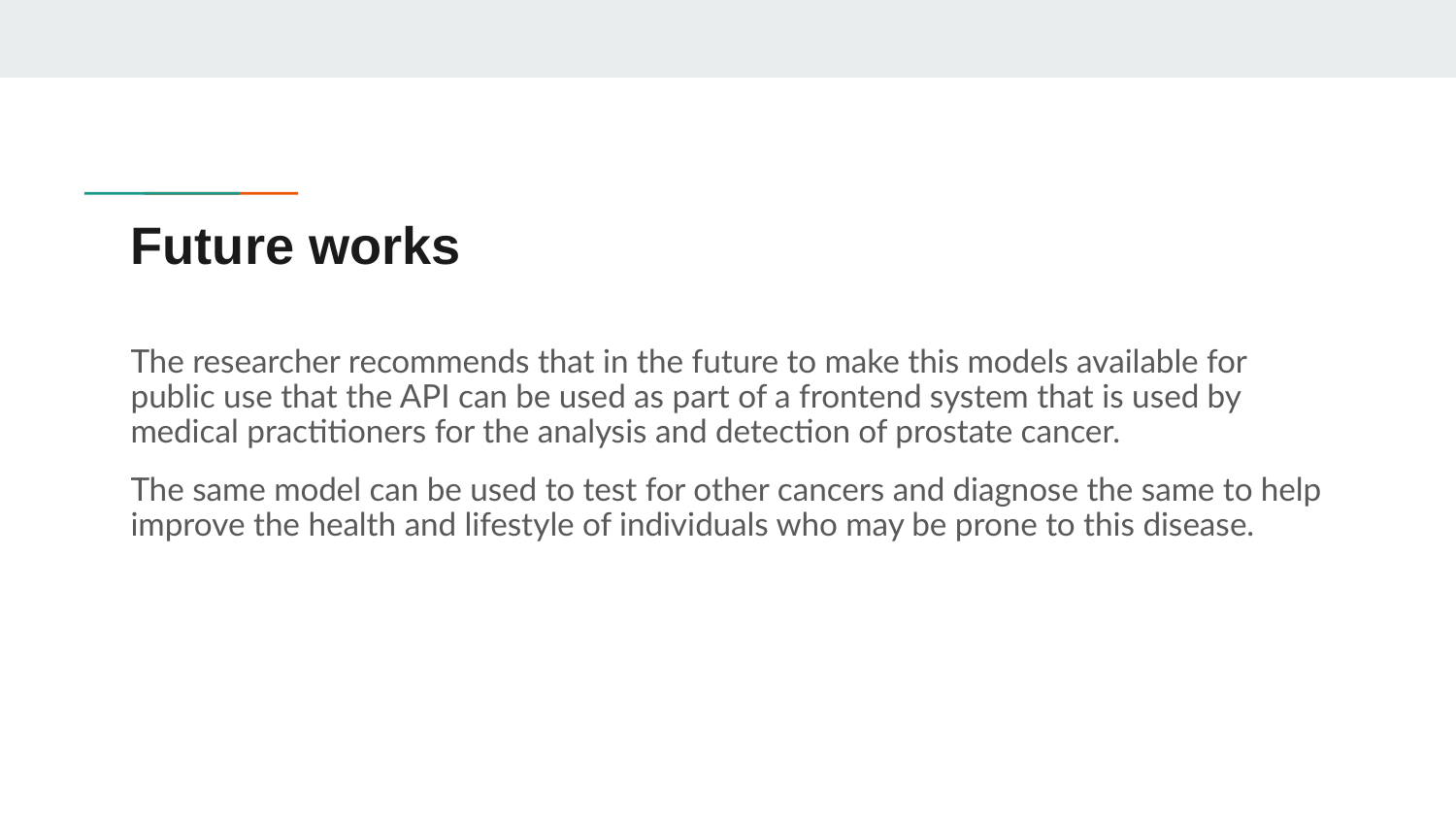

# Future works
The researcher recommends that in the future to make this models available for public use that the API can be used as part of a frontend system that is used by medical practitioners for the analysis and detection of prostate cancer.
The same model can be used to test for other cancers and diagnose the same to help improve the health and lifestyle of individuals who may be prone to this disease.